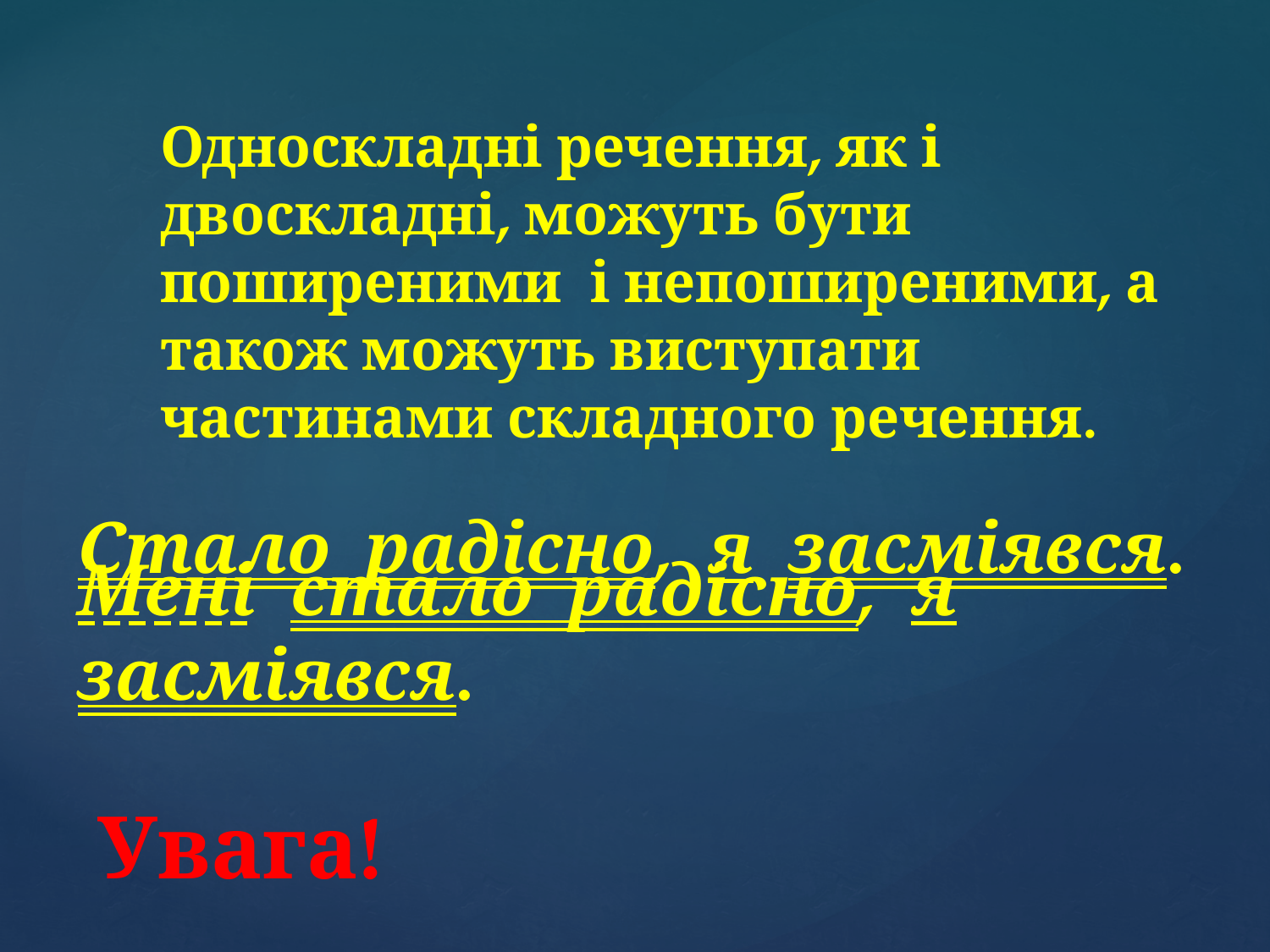

Односкладні речення, як і двоскладні, можуть бути поширеними  і непоширеними, а також можуть виступати частинами складного речення.

Стало  радісно,  я  засміявся.
Мені  стало  радісно,  я  засміявся.
# Увага!